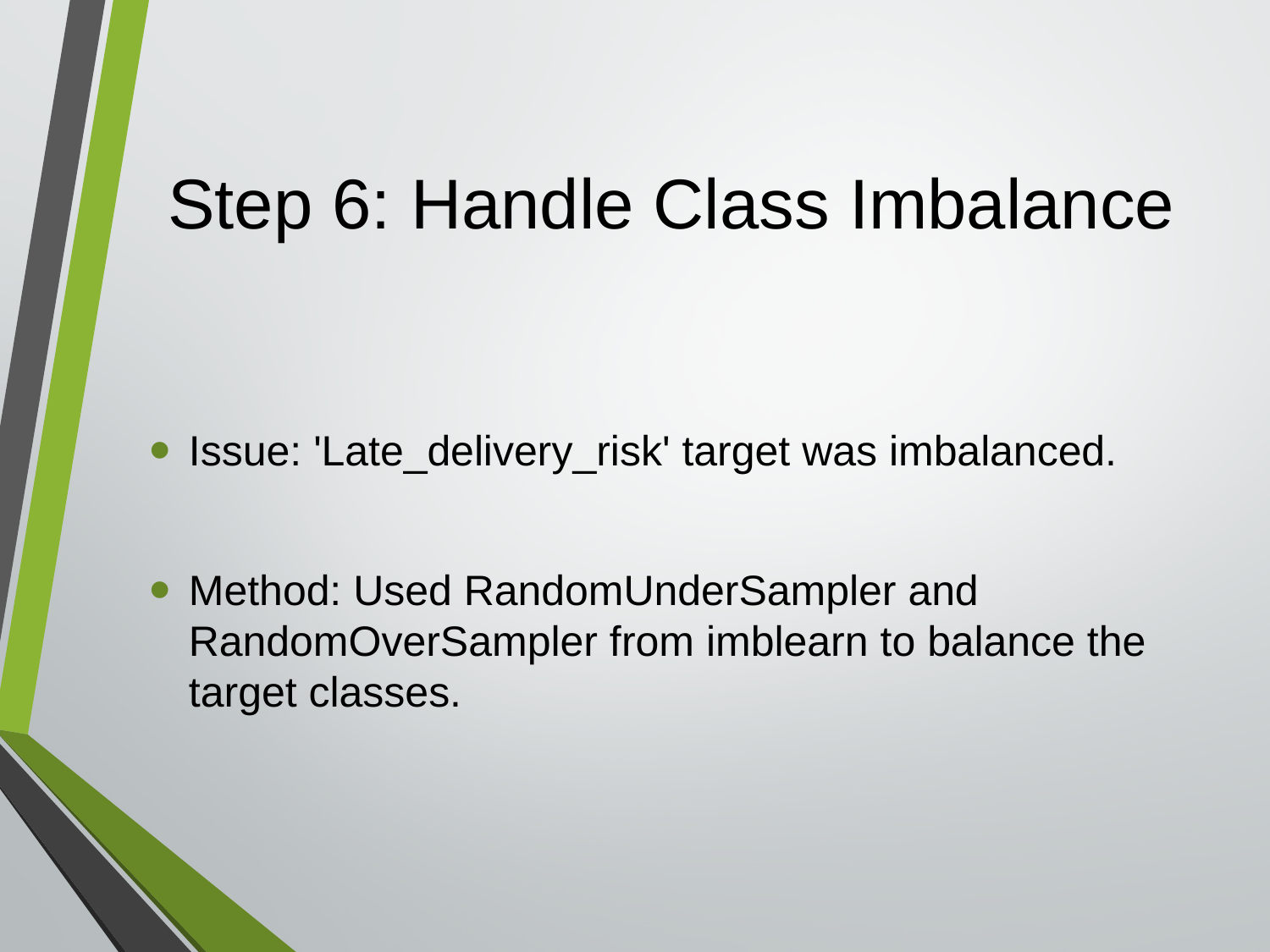

# Step 6: Handle Class Imbalance
Issue: 'Late_delivery_risk' target was imbalanced.

Method: Used RandomUnderSampler and RandomOverSampler from imblearn to balance the target classes.